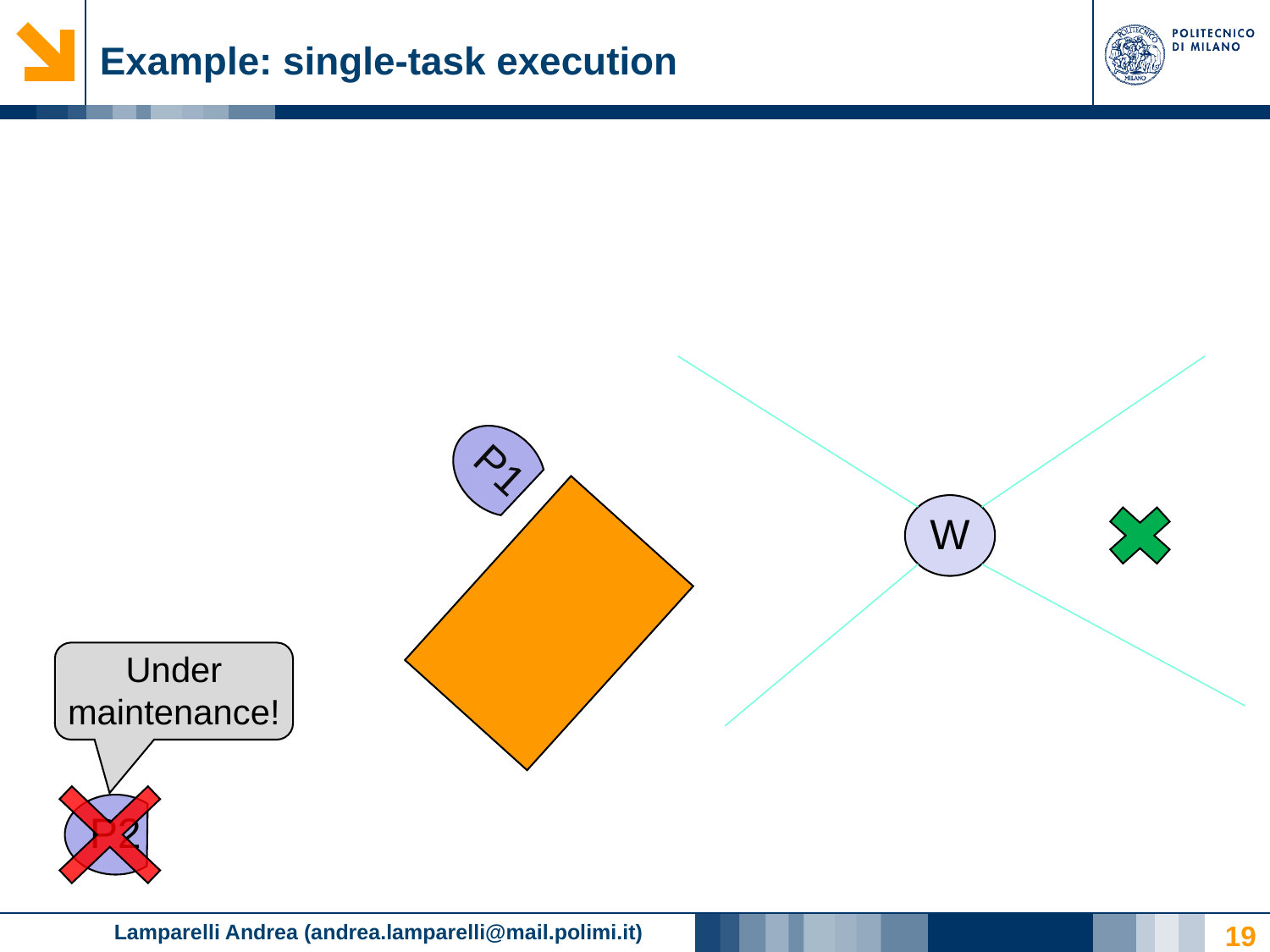

# Example: single-task execution
P1
W

Under maintenance!

P2
19